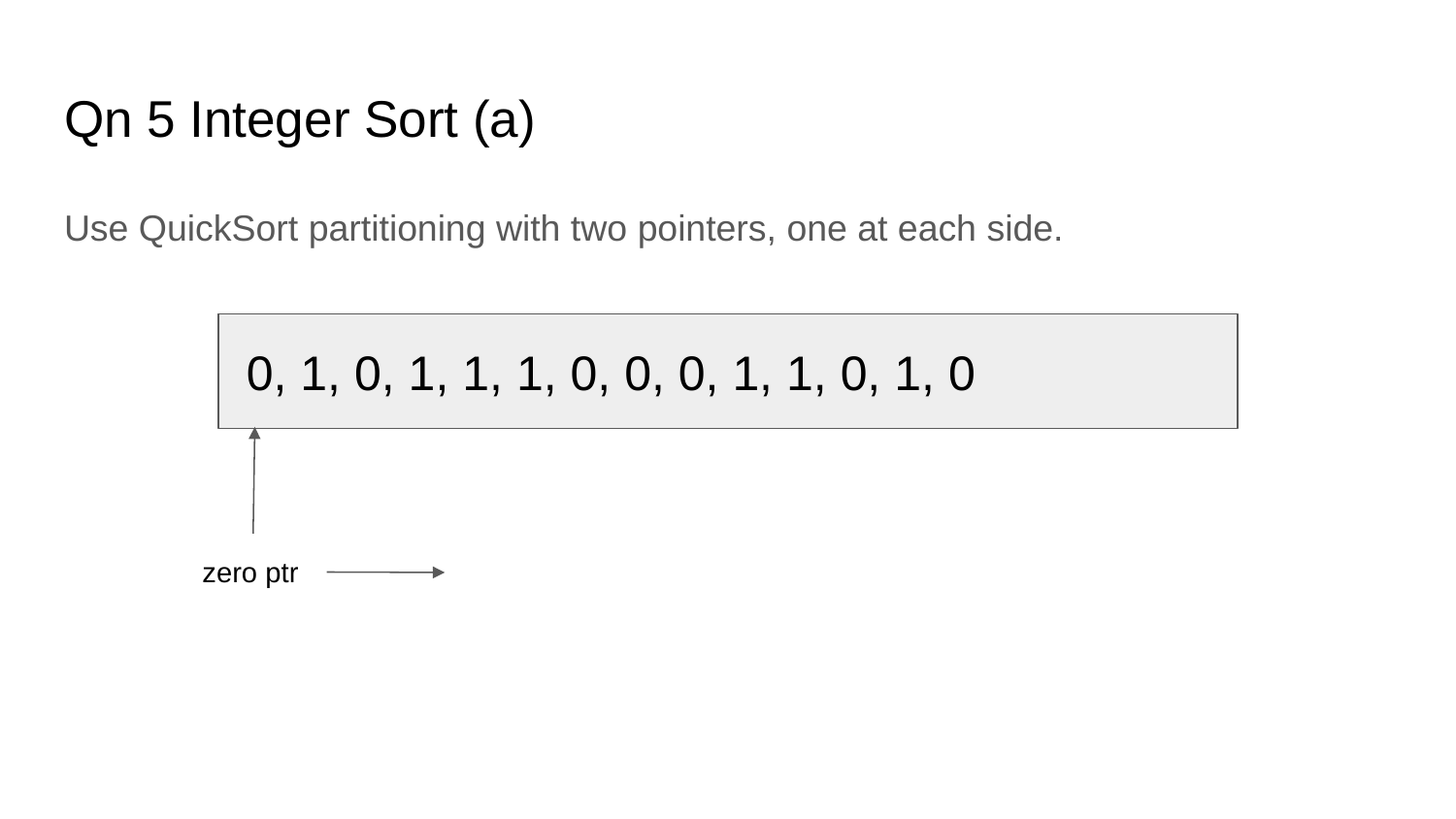

# Qn 5 Integer Sort (a)
Use QuickSort partitioning with two pointers, one at each side.

 0, 1, 0, 1, 1, 1, 0, 0, 0, 1, 1, 0, 1, 0
zero ptr